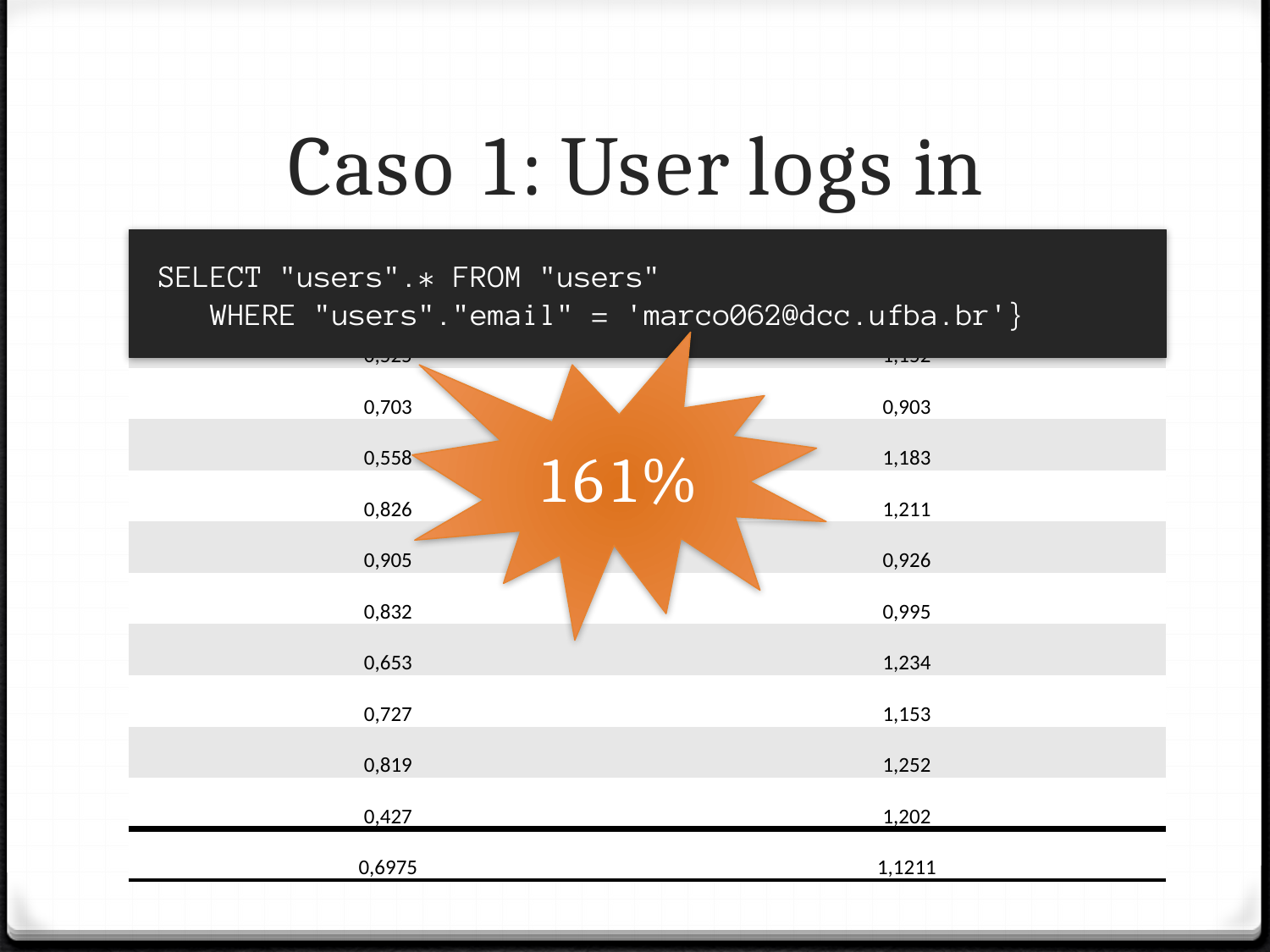

# Caso 1: User logs in
 SELECT "users".* FROM "users"
    WHERE "users"."email" = 'marco062@dcc.ufba.br'}
| Com índice: users.name (ms) | Sem índices (ms) |
| --- | --- |
| 0,525 | 1,152 |
| 0,703 | 0,903 |
| 0,558 | 1,183 |
| 0,826 | 1,211 |
| 0,905 | 0,926 |
| 0,832 | 0,995 |
| 0,653 | 1,234 |
| 0,727 | 1,153 |
| 0,819 | 1,252 |
| 0,427 | 1,202 |
| 0,6975 | 1,1211 |
161%